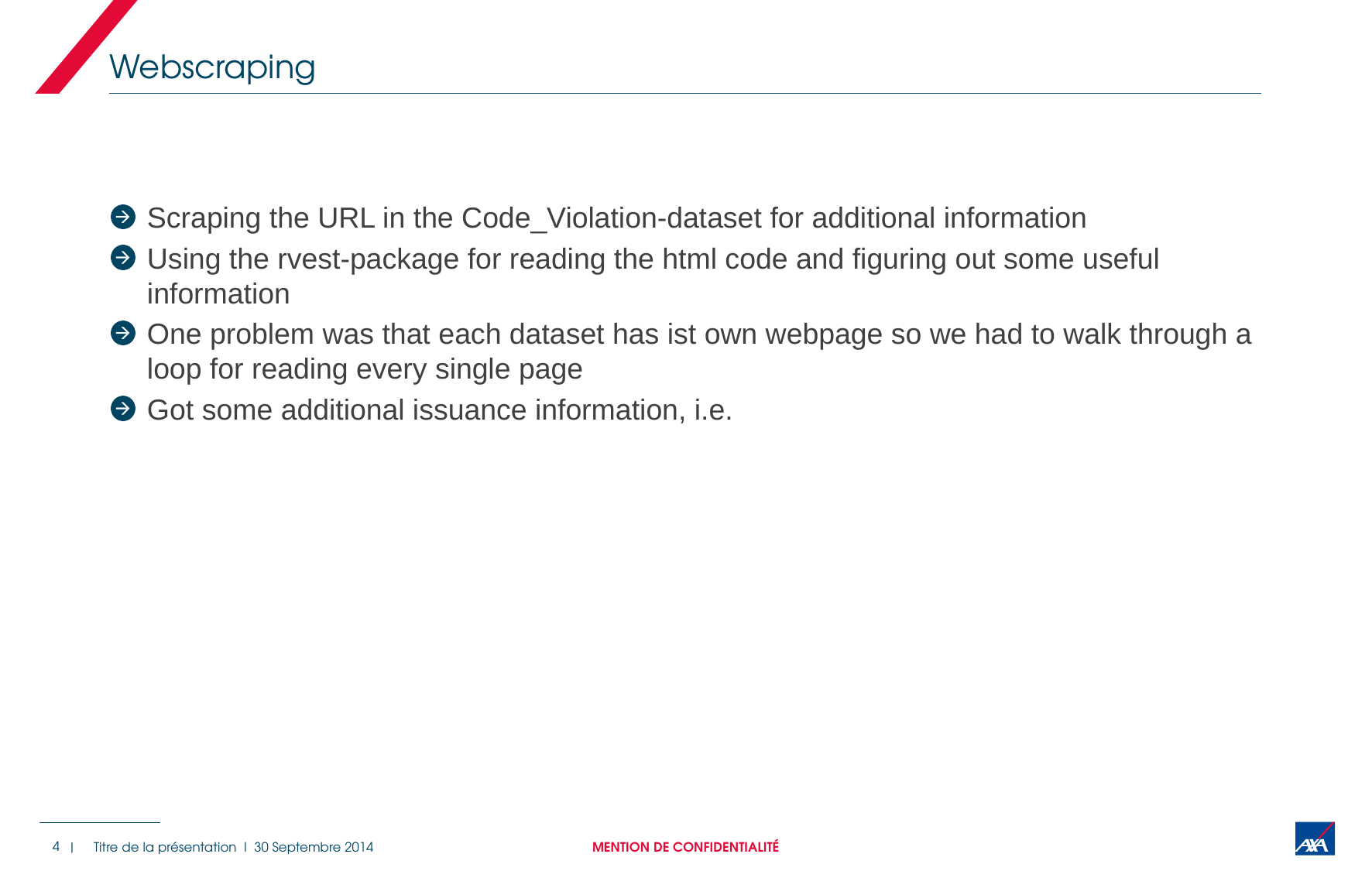

# Webscraping
Scraping the URL in the Code_Violation-dataset for additional information
Using the rvest-package for reading the html code and figuring out some useful information
One problem was that each dataset has ist own webpage so we had to walk through a loop for reading every single page
Got some additional issuance information, i.e.

4   |
MENTION DE CONFIDENTIALITÉ
Titre de la présentation  I  30 Septembre 2014